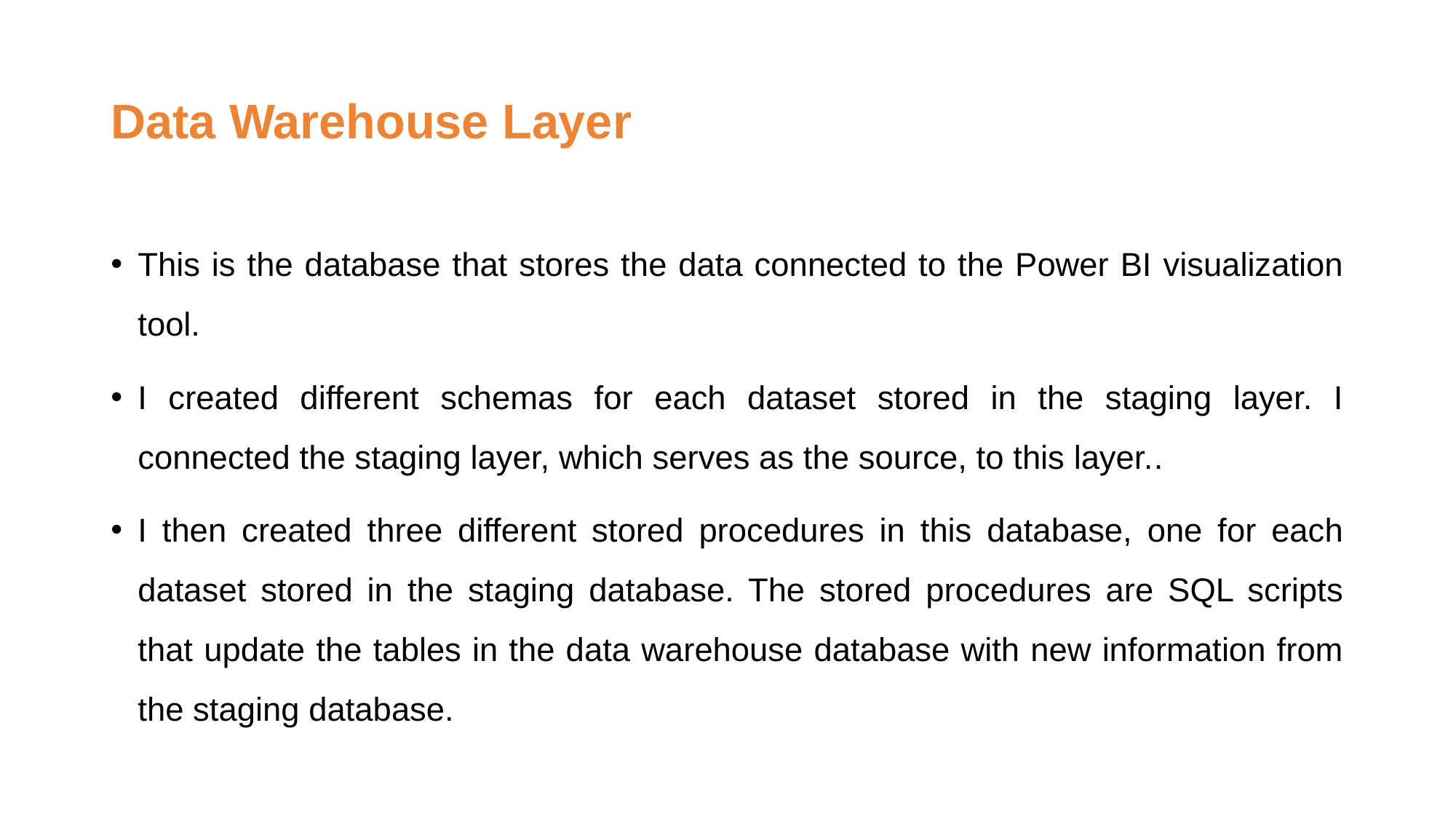

# Data Warehouse Layer
This is the database that stores the data connected to the Power BI visualization tool.
I created different schemas for each dataset stored in the staging layer. I connected the staging layer, which serves as the source, to this layer..
I then created three different stored procedures in this database, one for each dataset stored in the staging database. The stored procedures are SQL scripts that update the tables in the data warehouse database with new information from the staging database.